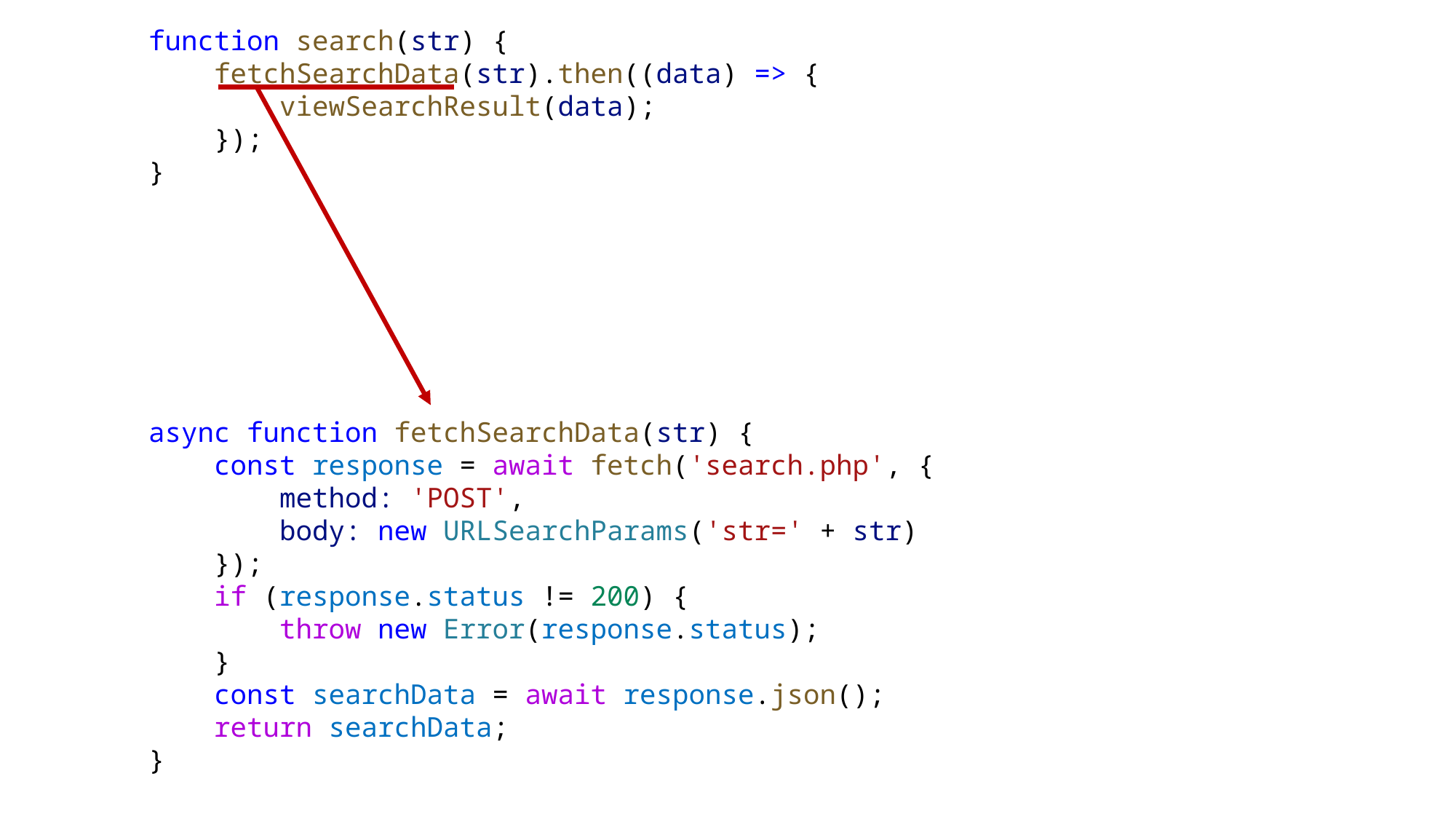

function search(str) {
    fetchSearchData(str).then((data) => {
        viewSearchResult(data);
    });
}
async function fetchSearchData(str) {
    const response = await fetch('search.php', {
        method: 'POST',
        body: new URLSearchParams('str=' + str)
    });
    if (response.status != 200) {
        throw new Error(response.status);
    }
    const searchData = await response.json();
    return searchData;
}